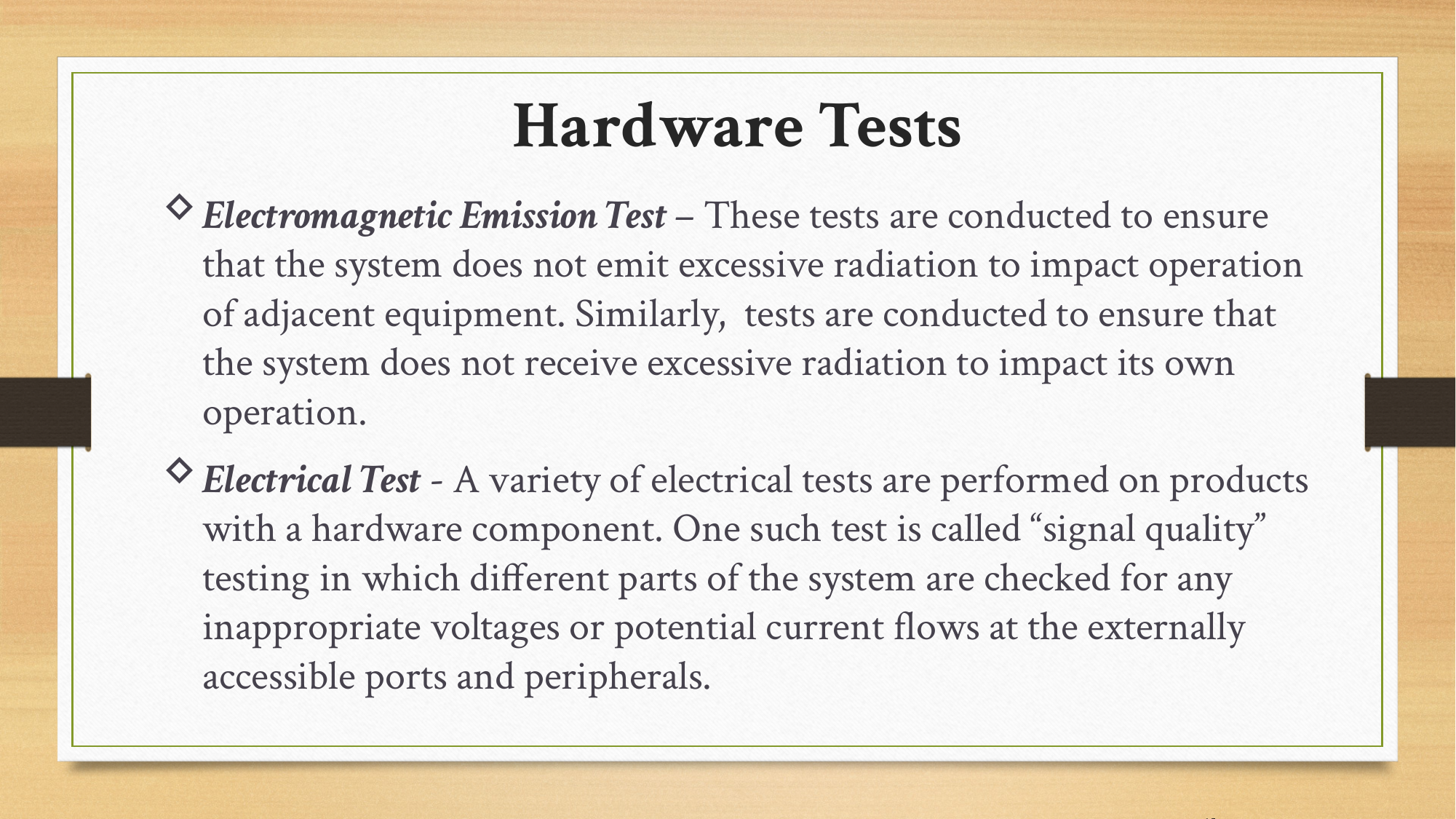

Hardware Tests
Electromagnetic Emission Test – These tests are conducted to ensure that the system does not emit excessive radiation to impact operation of adjacent equipment. Similarly,  tests are conducted to ensure that the system does not receive excessive radiation to impact its own operation.
Electrical Test - A variety of electrical tests are performed on products with a hardware component. One such test is called “signal quality” testing in which different parts of the system are checked for any inappropriate voltages or potential current flows at the externally accessible ports and peripherals.

15